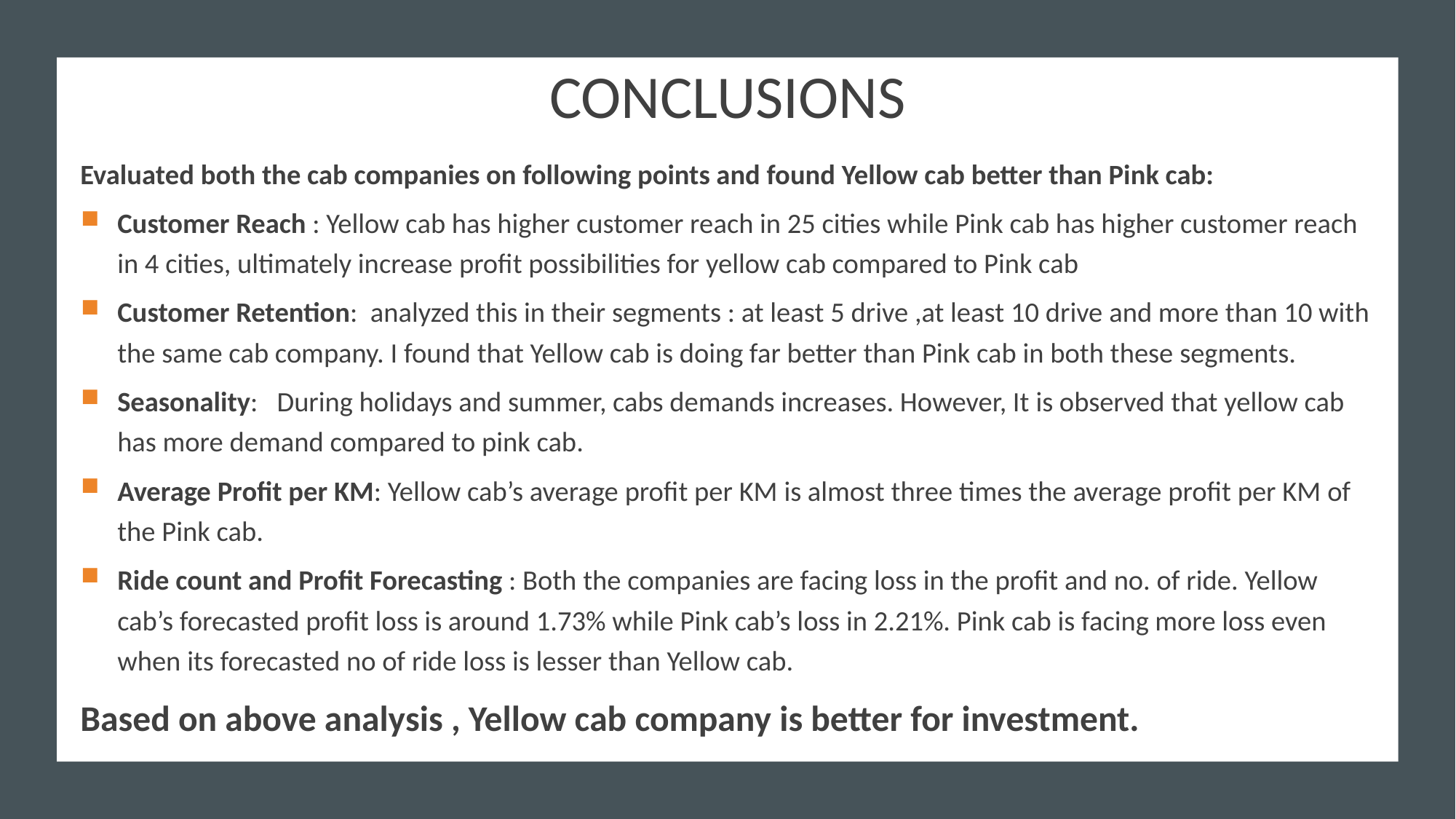

# Conclusions

Evaluated both the cab companies on following points and found Yellow cab better than Pink cab:
Customer Reach : Yellow cab has higher customer reach in 25 cities while Pink cab has higher customer reach in 4 cities, ultimately increase profit possibilities for yellow cab compared to Pink cab
Customer Retention:  analyzed this in their segments : at least 5 drive ,at least 10 drive and more than 10 with the same cab company. I found that Yellow cab is doing far better than Pink cab in both these segments.
Seasonality:   During holidays and summer, cabs demands increases. However, It is observed that yellow cab has more demand compared to pink cab.
Average Profit per KM: Yellow cab’s average profit per KM is almost three times the average profit per KM of the Pink cab.
Ride count and Profit Forecasting : Both the companies are facing loss in the profit and no. of ride. Yellow cab’s forecasted profit loss is around 1.73% while Pink cab’s loss in 2.21%. Pink cab is facing more loss even when its forecasted no of ride loss is lesser than Yellow cab.
Based on above analysis , Yellow cab company is better for investment.